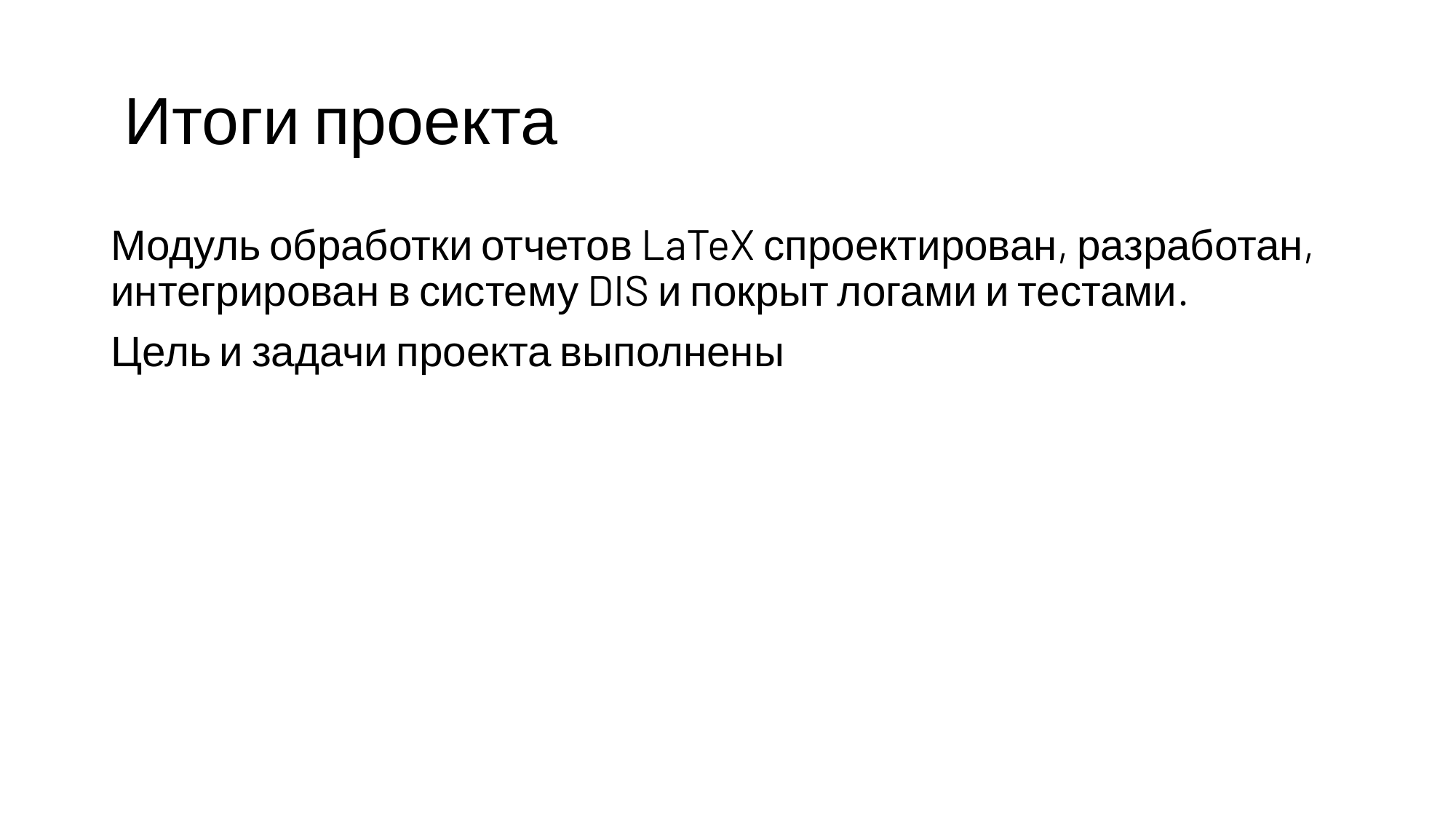

# Итоги проекта
Модуль обработки отчетов LaTeX спроектирован, разработан, интегрирован в систему DIS и покрыт логами и тестами.
Цель и задачи проекта выполнены